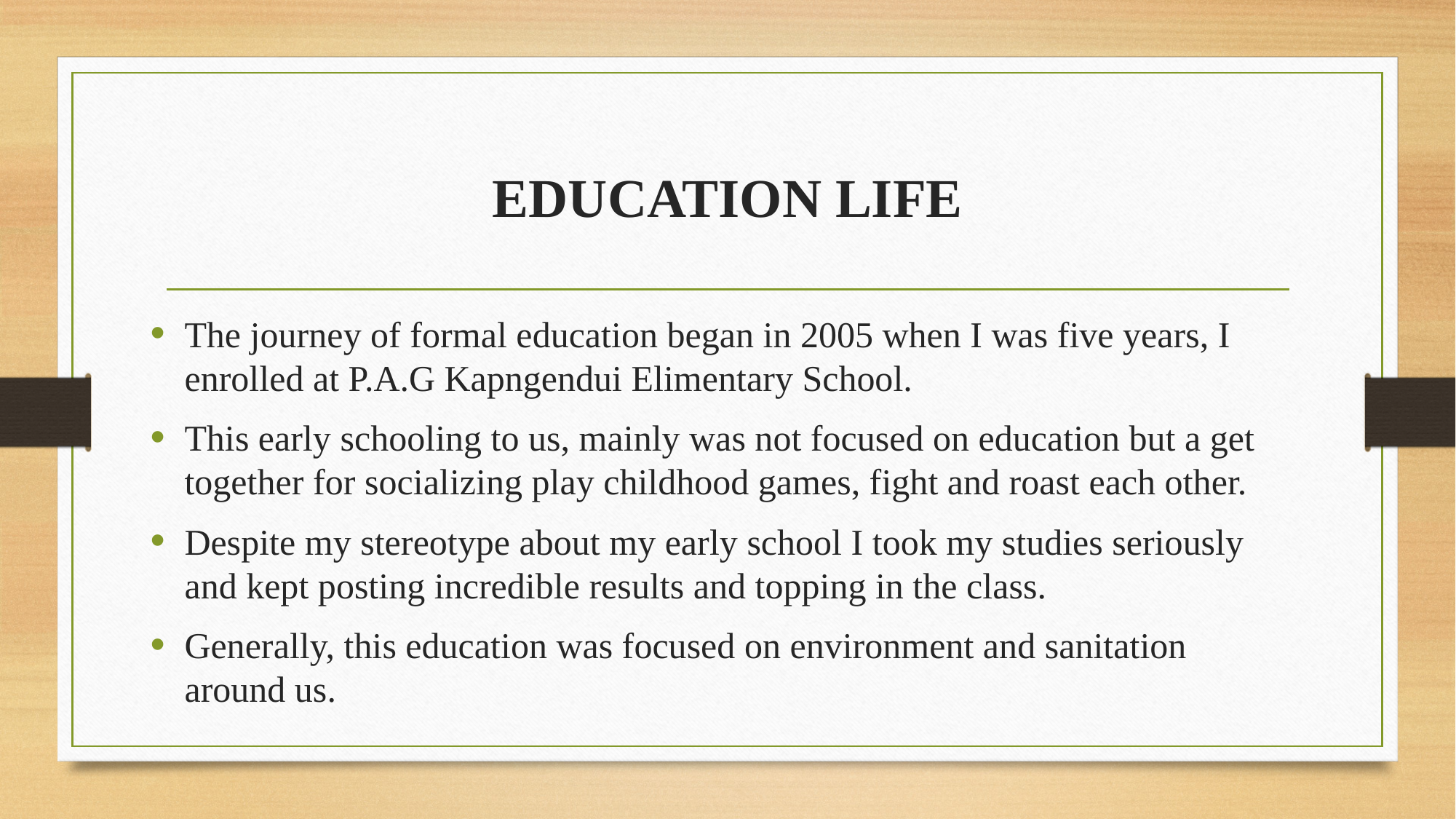

# EDUCATION LIFE
The journey of formal education began in 2005 when I was five years, I enrolled at P.A.G Kapngendui Elimentary School.
This early schooling to us, mainly was not focused on education but a get together for socializing play childhood games, fight and roast each other.
Despite my stereotype about my early school I took my studies seriously and kept posting incredible results and topping in the class.
Generally, this education was focused on environment and sanitation around us.